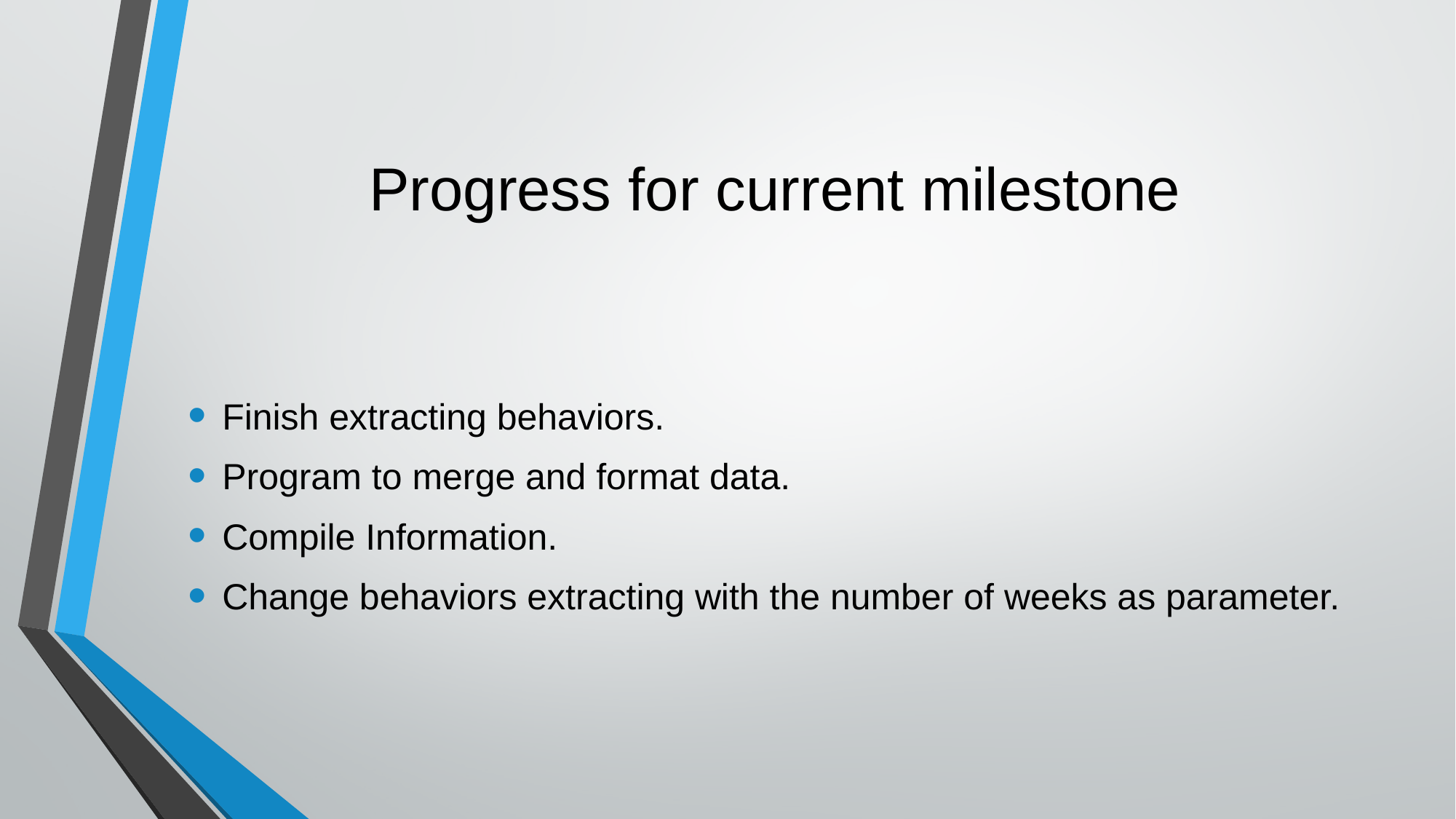

# Progress for current milestone
Finish extracting behaviors.
Program to merge and format data.
Compile Information.
Change behaviors extracting with the number of weeks as parameter.